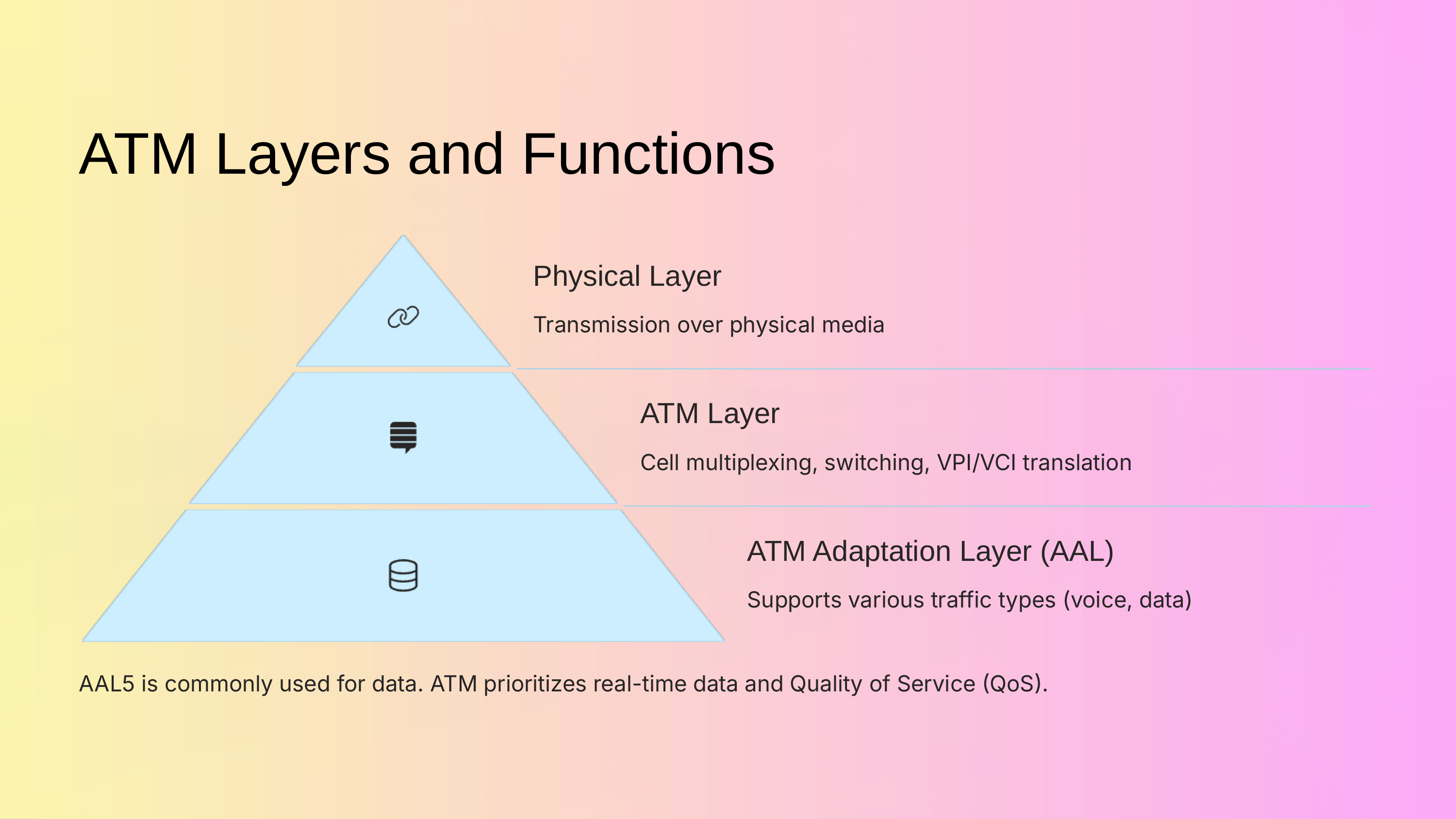

ATM Layers and Functions

Physical Layer

Transmission over physical media

ATM Layer

Cell multiplexing, switching, VPI/VCI translation

ATM Adaptation Layer (AAL)

Supports various traffic types (voice, data)
AAL5 is commonly used for data. ATM prioritizes real-time data and Quality of Service (QoS).